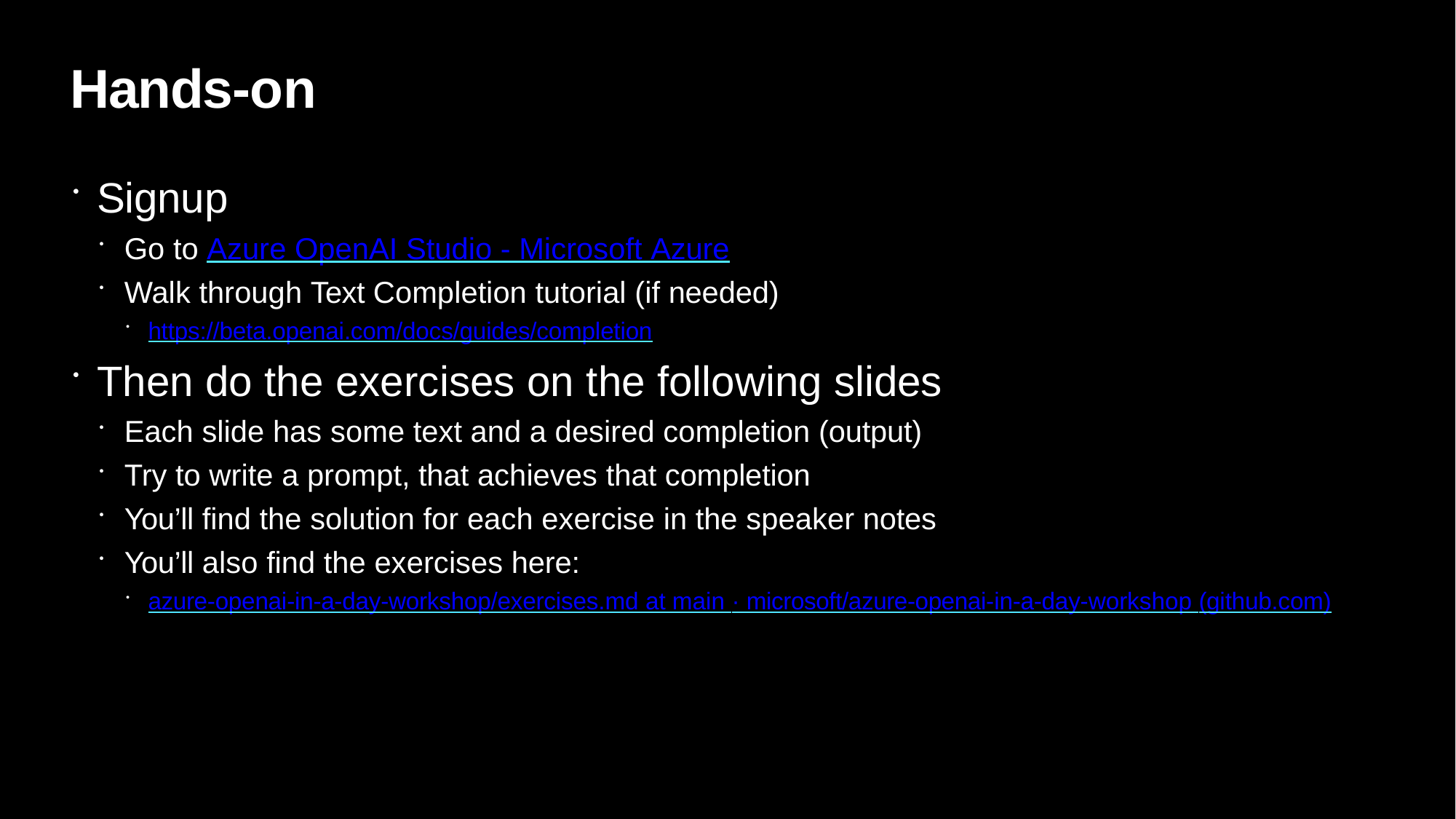

# Hands-on
Signup
Go to Azure OpenAI Studio - Microsoft Azure
Walk through Text Completion tutorial (if needed)
https://beta.openai.com/docs/guides/completion
Then do the exercises on the following slides
Each slide has some text and a desired completion (output)
Try to write a prompt, that achieves that completion
You’ll find the solution for each exercise in the speaker notes
You’ll also find the exercises here:
azure-openai-in-a-day-workshop/exercises.md at main · microsoft/azure-openai-in-a-day-workshop (github.com)